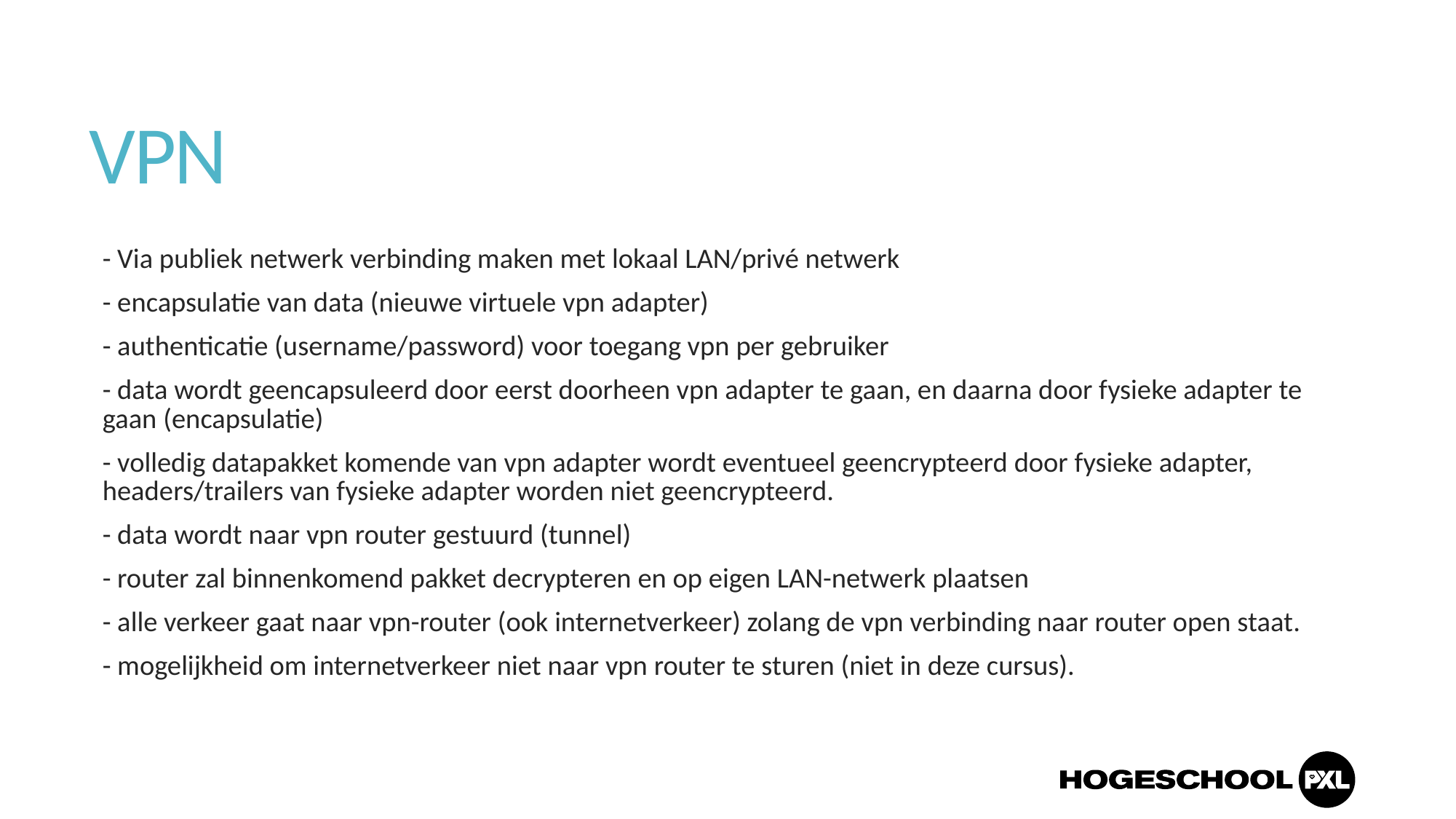

# VPN
- Via publiek netwerk verbinding maken met lokaal LAN/privé netwerk
- encapsulatie van data (nieuwe virtuele vpn adapter)
- authenticatie (username/password) voor toegang vpn per gebruiker
- data wordt geencapsuleerd door eerst doorheen vpn adapter te gaan, en daarna door fysieke adapter te gaan (encapsulatie)
- volledig datapakket komende van vpn adapter wordt eventueel geencrypteerd door fysieke adapter, headers/trailers van fysieke adapter worden niet geencrypteerd.
- data wordt naar vpn router gestuurd (tunnel)
- router zal binnenkomend pakket decrypteren en op eigen LAN-netwerk plaatsen
- alle verkeer gaat naar vpn-router (ook internetverkeer) zolang de vpn verbinding naar router open staat.
- mogelijkheid om internetverkeer niet naar vpn router te sturen (niet in deze cursus).